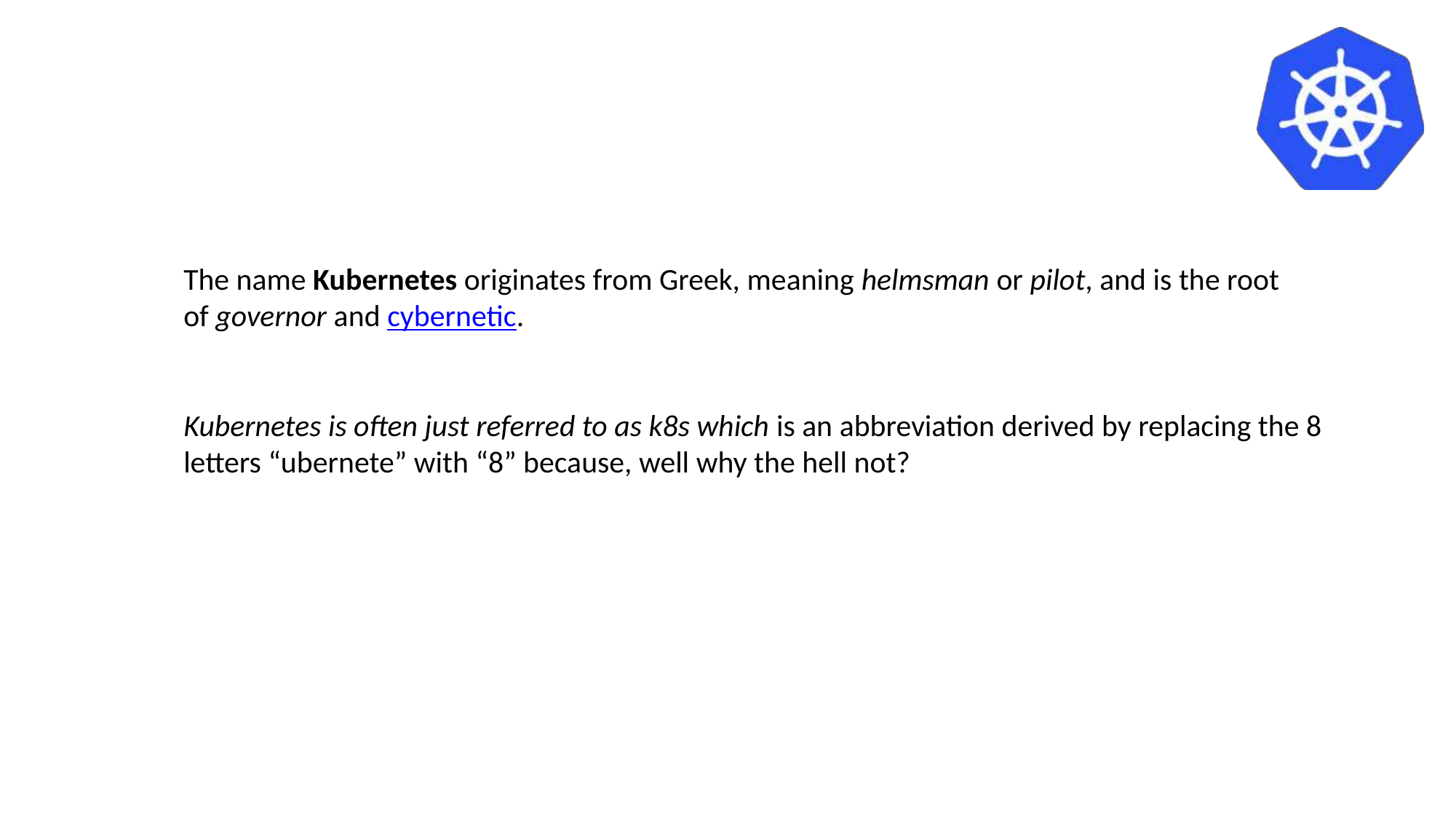

The name Kubernetes originates from Greek, meaning helmsman or pilot, and is the root of governor and cybernetic.

Kubernetes is often just referred to as k8s which is an abbreviation derived by replacing the 8 letters “ubernete” with “8” because, well why the hell not?